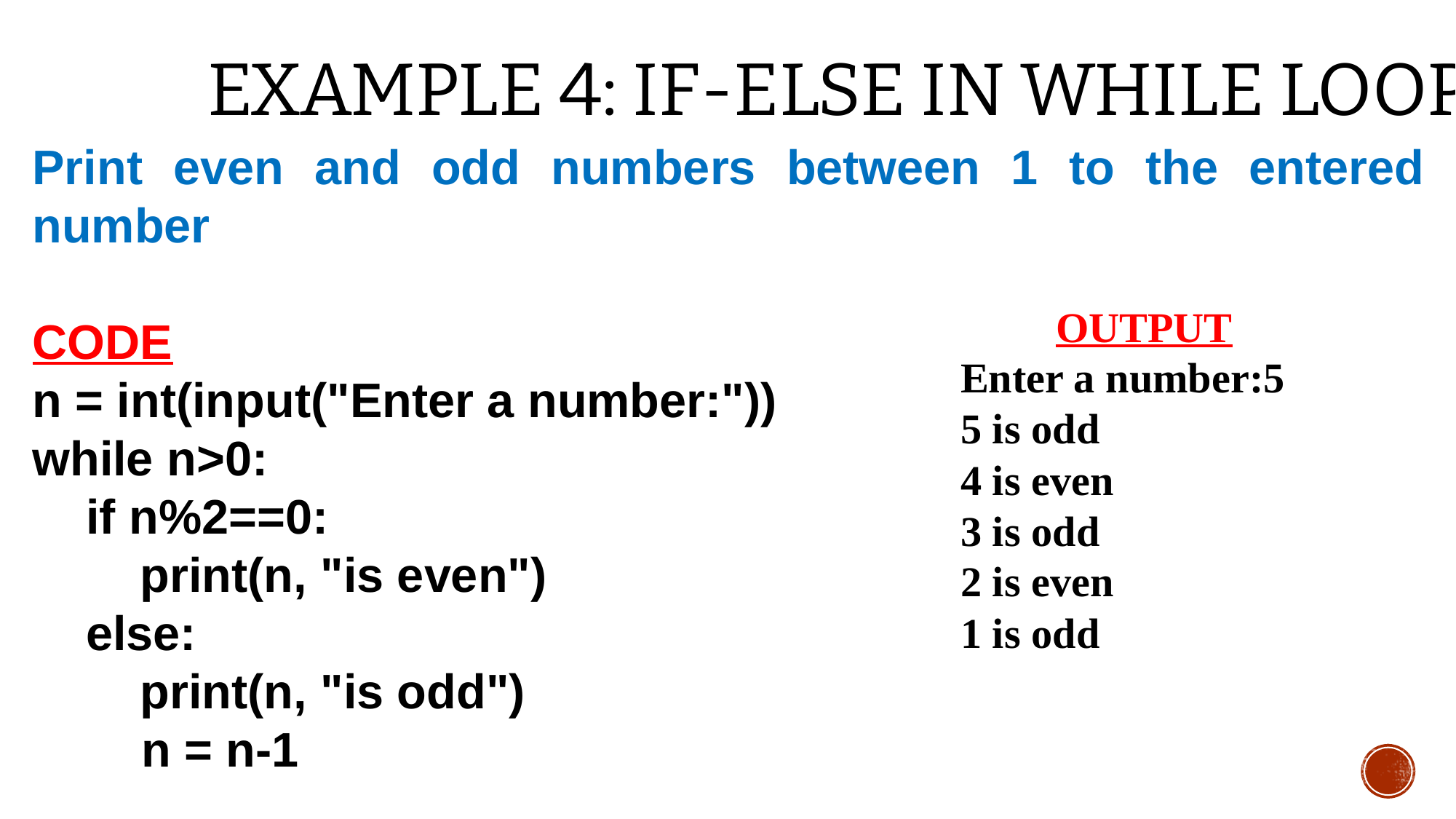

Example 4: If-else in while loop
Print even and odd numbers between 1 to the entered number

CODE
n = int(input("Enter a number:"))
while n>0:
    if n%2==0:
        print(n, "is even")
    else:
        print(n, "is odd")
	n = n-1
OUTPUT
Enter a number:5
5 is odd
4 is even
3 is odd
2 is even
1 is odd